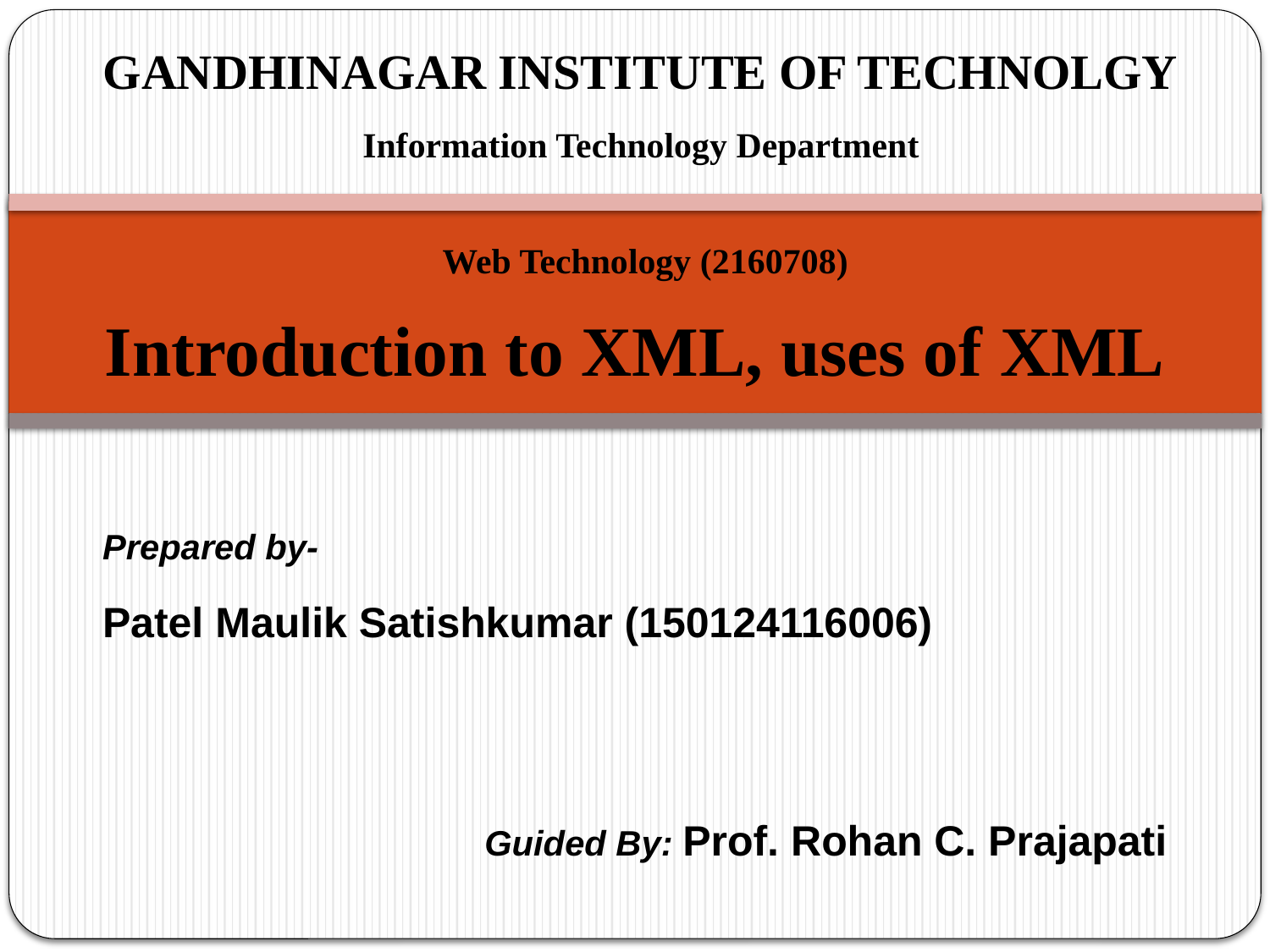

GANDHINAGAR INSTITUTE OF TECHNOLGY
Information Technology Department

Web Technology (2160708)
Introduction to XML, uses of XML
Prepared by-

Patel Maulik Satishkumar (150124116006)

Guided By: Prof. Rohan C. Prajapati